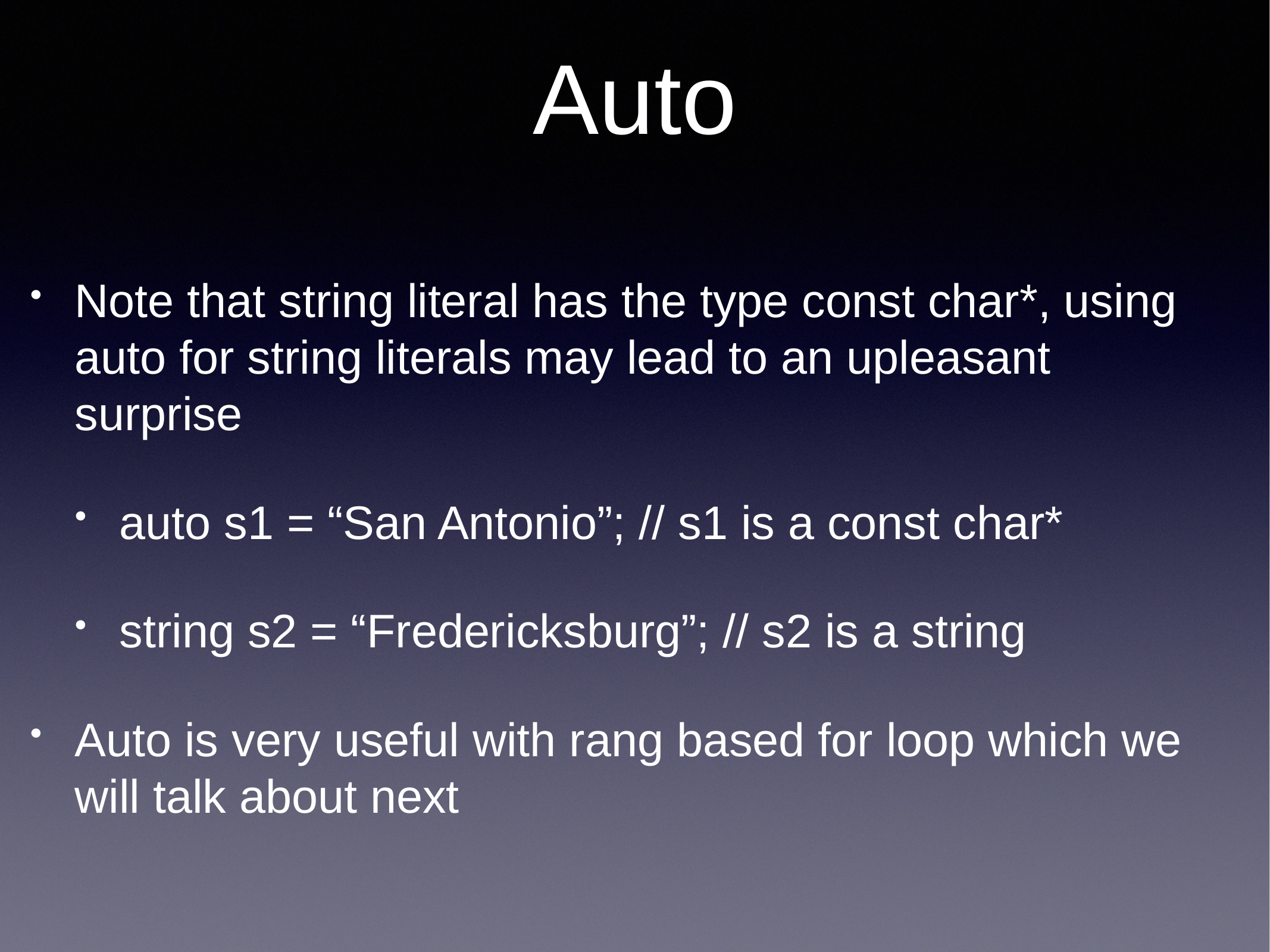

# Auto
Note that string literal has the type const char*, using auto for string literals may lead to an upleasant surprise
auto s1 = “San Antonio”; // s1 is a const char*
string s2 = “Fredericksburg”; // s2 is a string
Auto is very useful with rang based for loop which we will talk about next